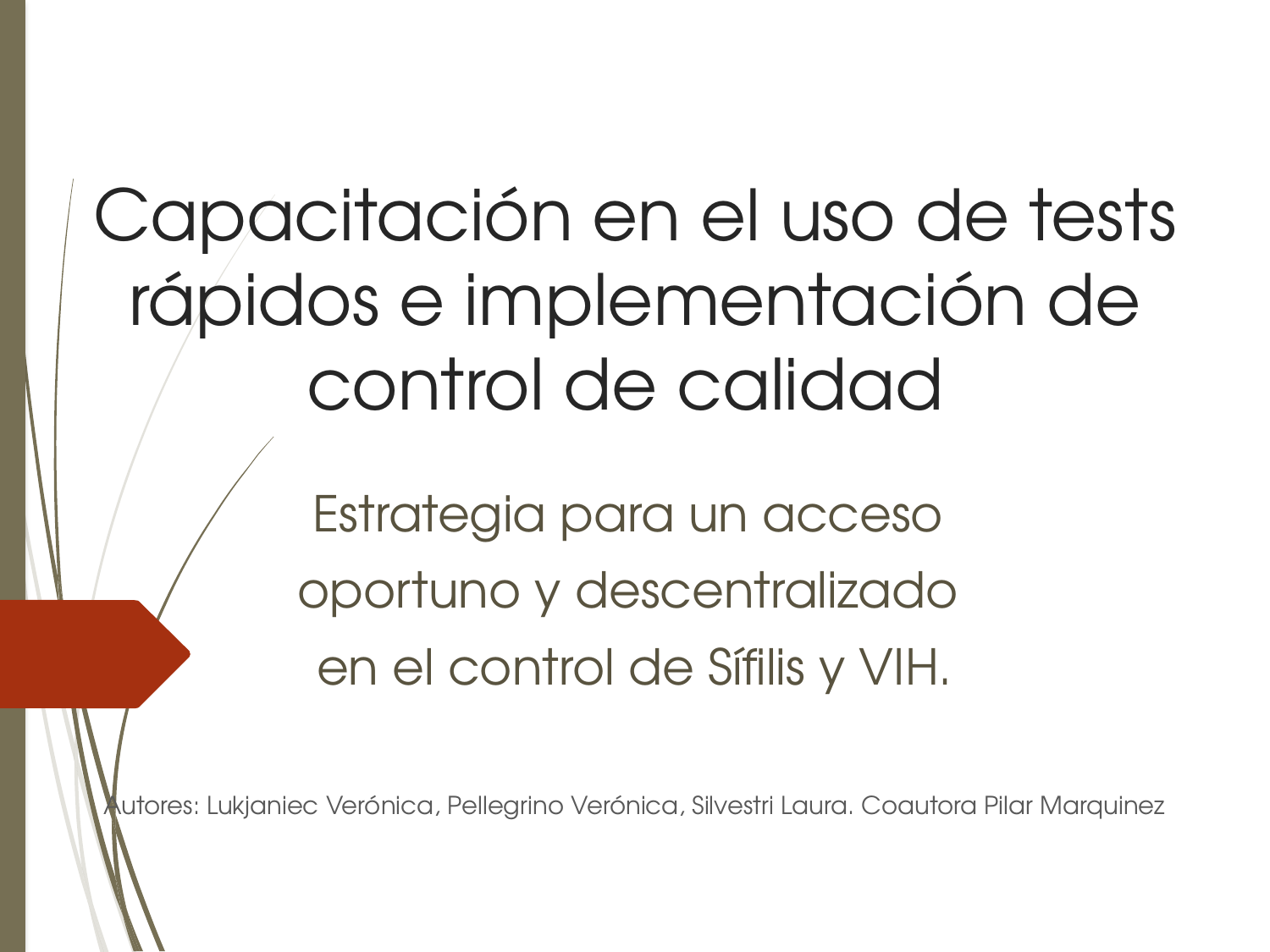

# Capacitación en el uso de tests rápidos e implementación de control de calidad
Estrategia para un acceso
oportuno y descentralizado
en el control de Sífilis y VIH.

Autores: Lukjaniec Verónica, Pellegrino Verónica, Silvestri Laura. Coautora Pilar Marquinez